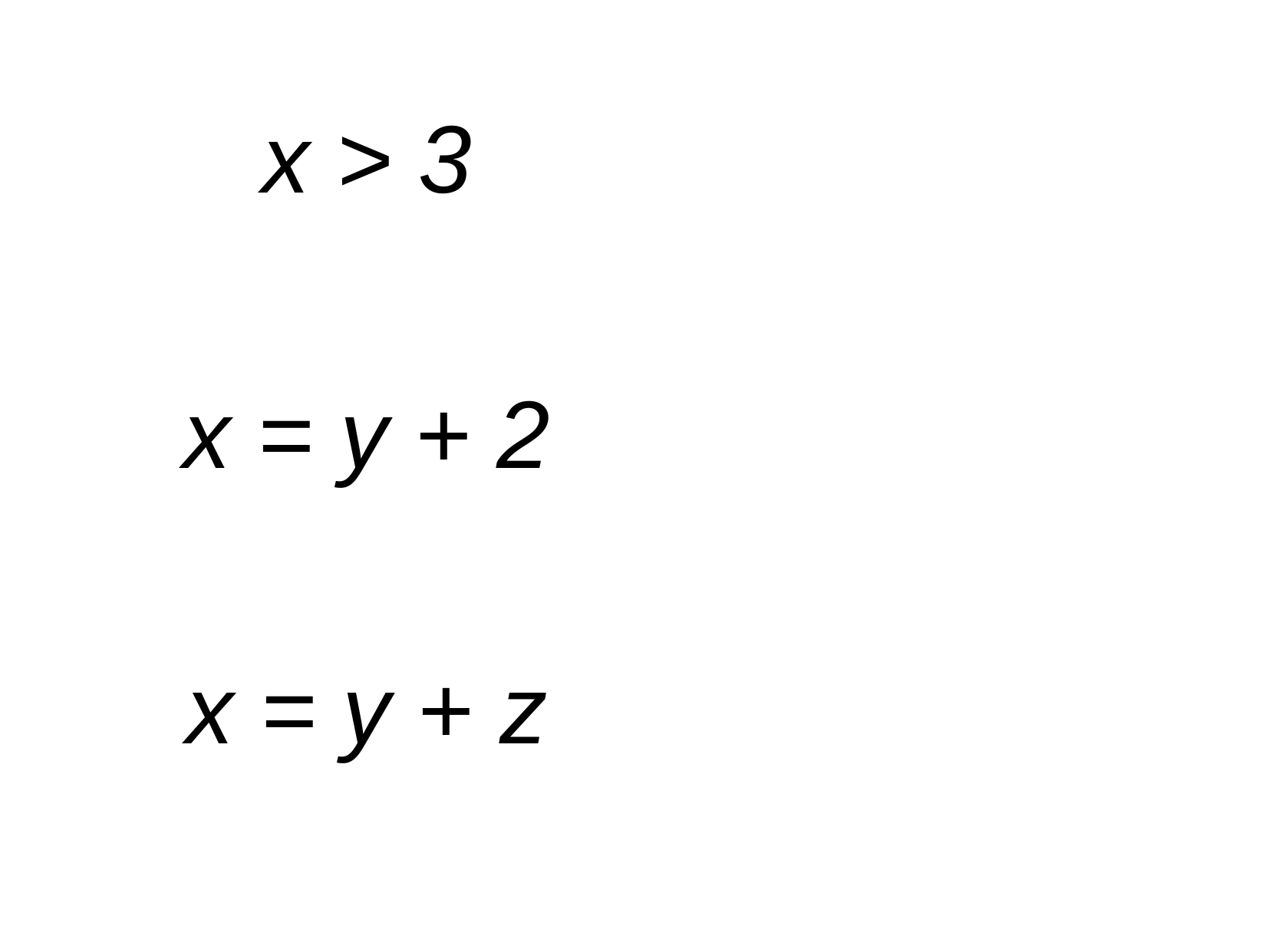

x > 3

x = y + 2

x = y + z